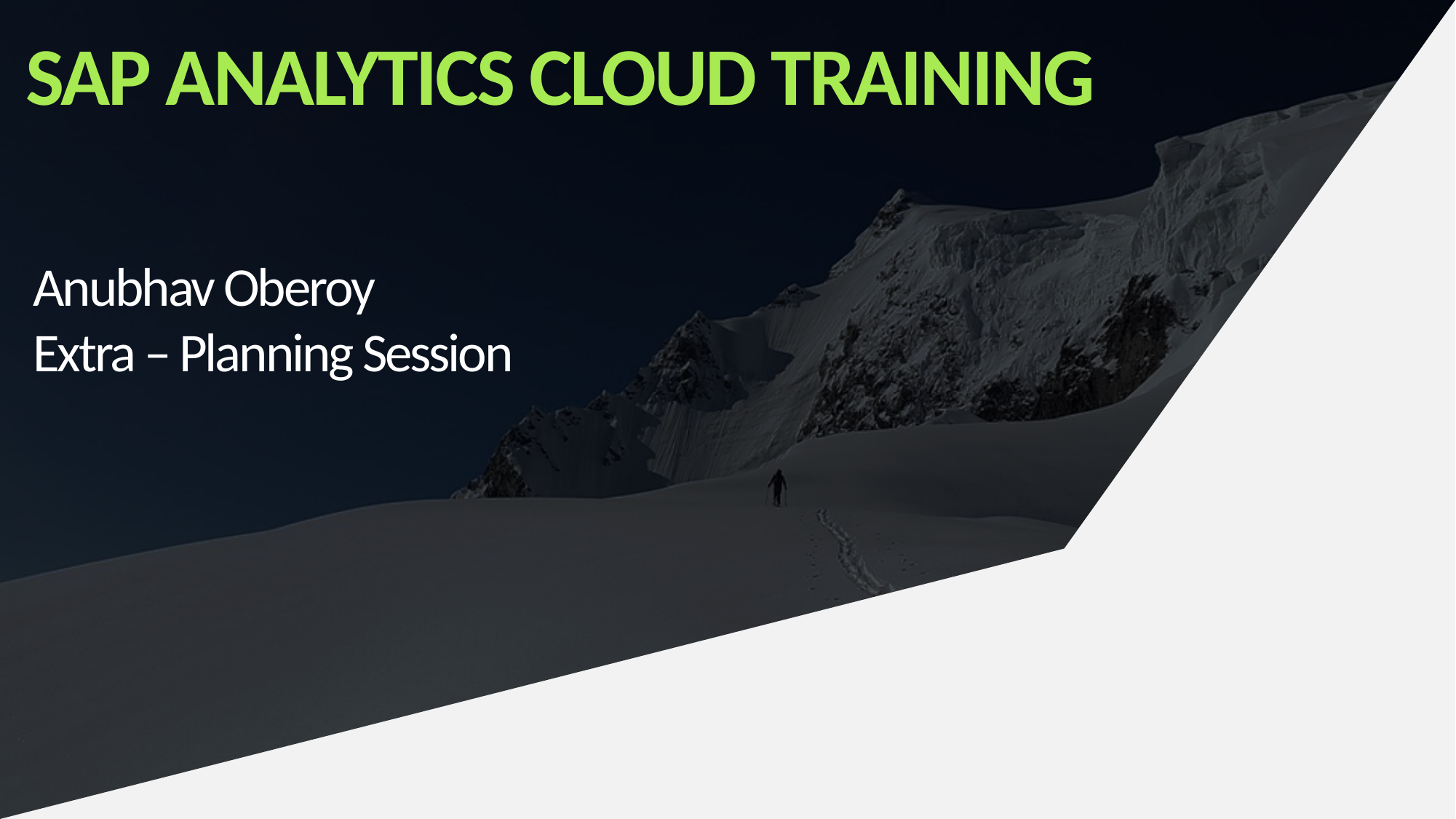

SAP Analytics cloud training
Anubhav Oberoy
Extra – Planning Session